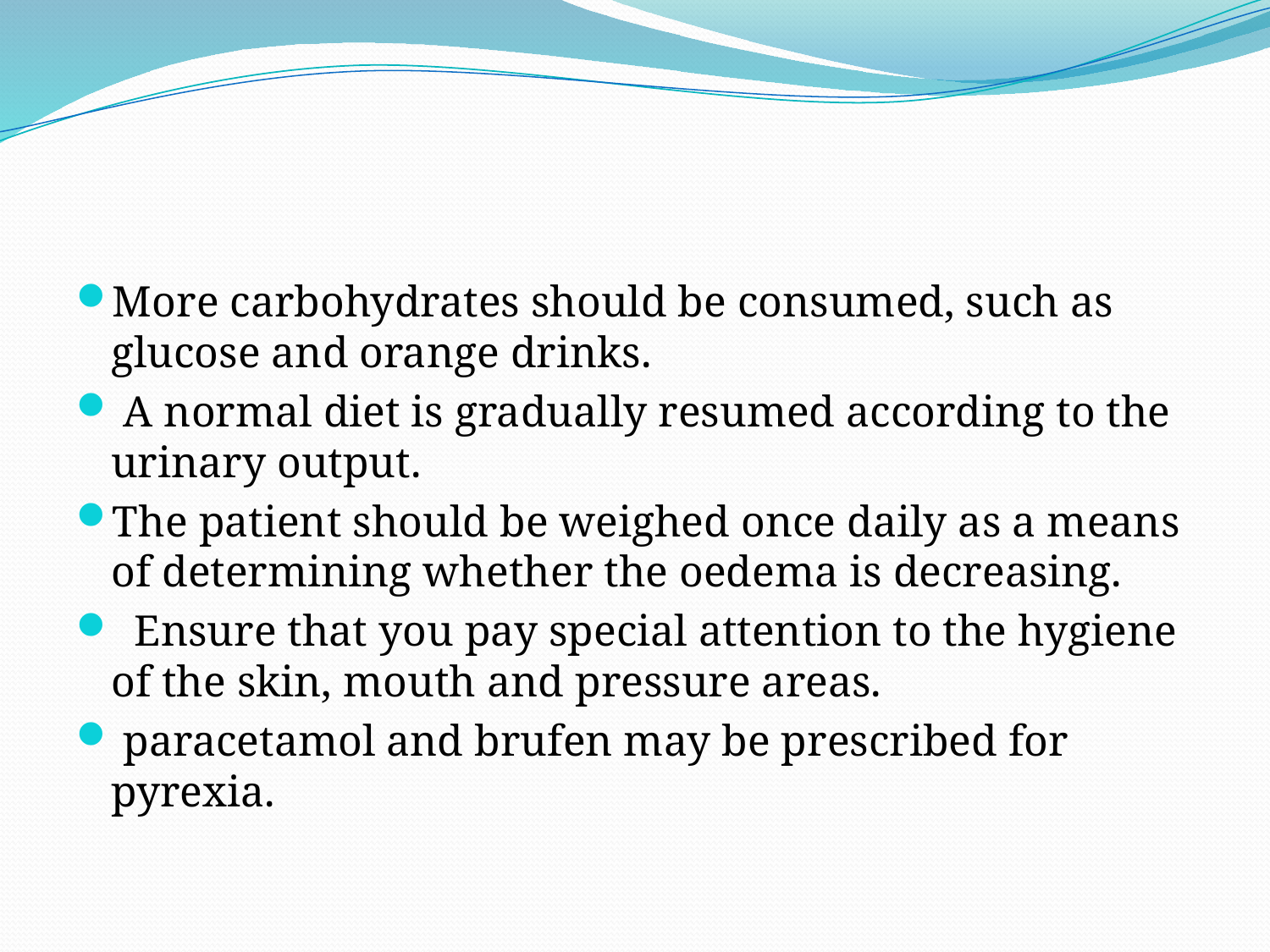

#
More carbohydrates should be consumed, such as glucose and orange drinks.
 A normal diet is gradually resumed according to the urinary output.
The patient should be weighed once daily as a means of determining whether the oedema is decreasing.
  Ensure that you pay special attention to the hygiene of the skin, mouth and pressure areas.
 paracetamol and brufen may be prescribed for pyrexia.